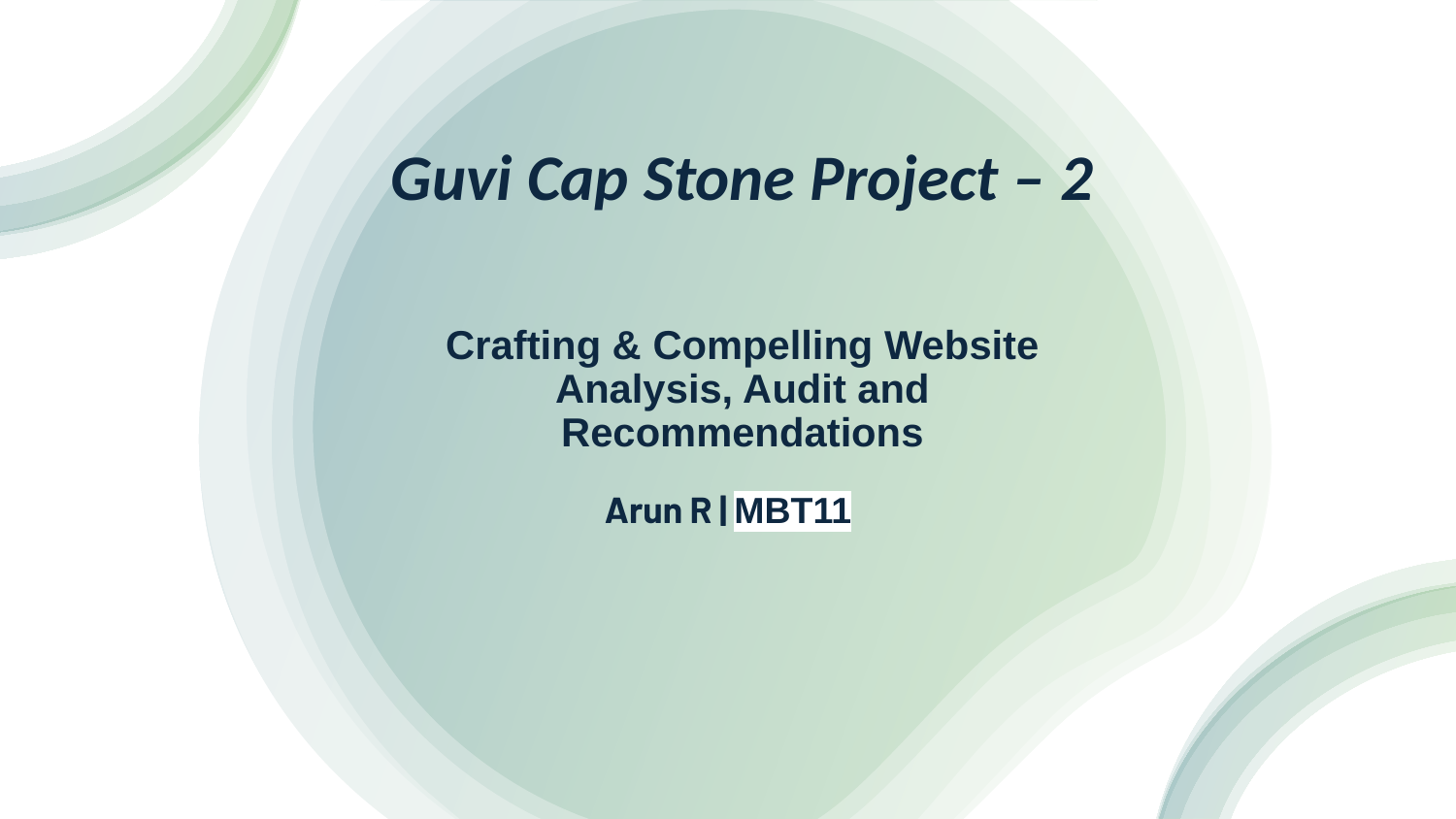

# Guvi Cap Stone Project – 2
Crafting & Compelling Website Analysis, Audit and Recommendations
Arun R | MBT11